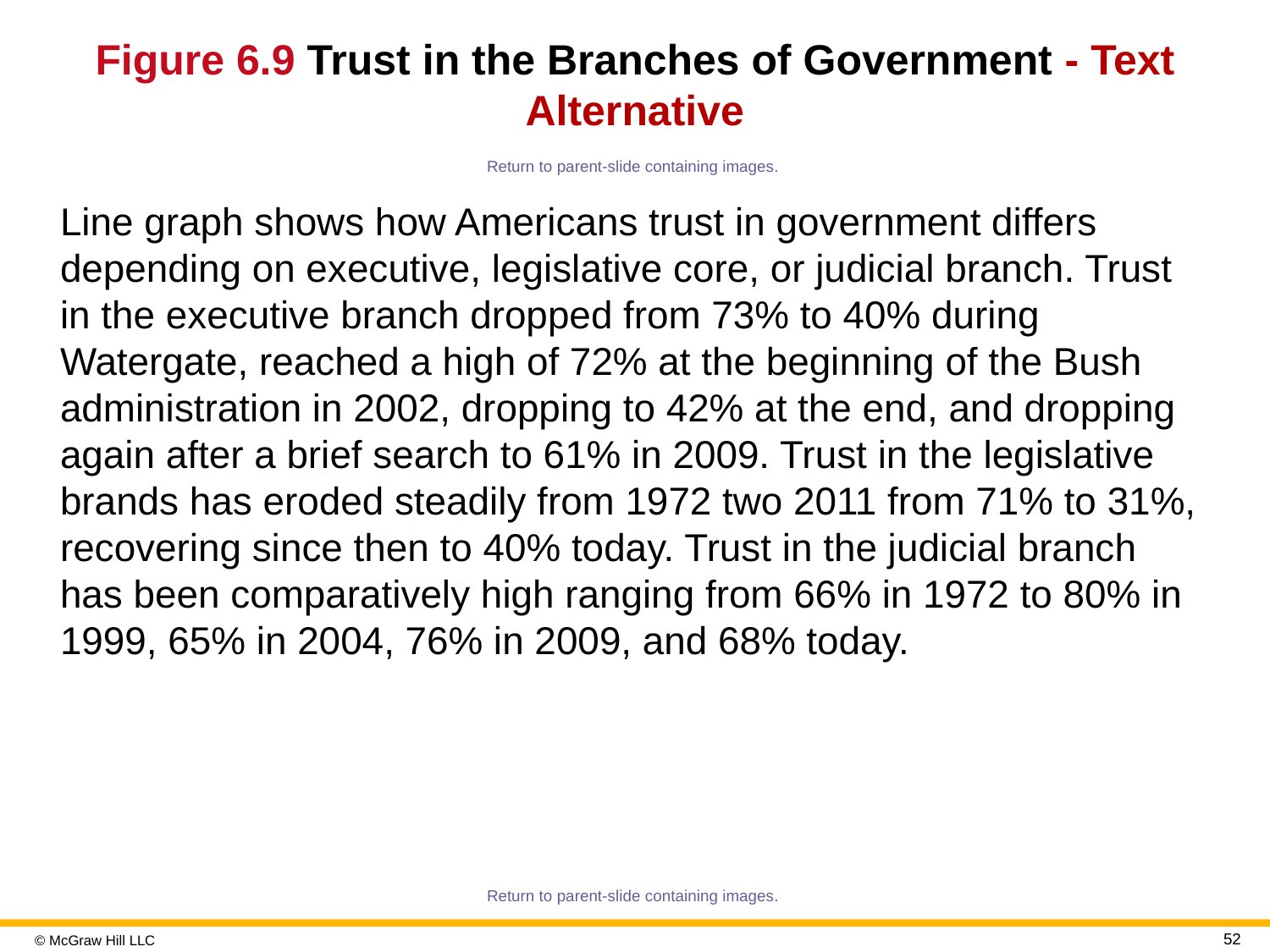

# Figure 6.9 Trust in the Branches of Government - Text Alternative
Return to parent-slide containing images.
Line graph shows how Americans trust in government differs depending on executive, legislative core, or judicial branch. Trust in the executive branch dropped from 73% to 40% during Watergate, reached a high of 72% at the beginning of the Bush administration in 2002, dropping to 42% at the end, and dropping again after a brief search to 61% in 2009. Trust in the legislative brands has eroded steadily from 1972 two 2011 from 71% to 31%, recovering since then to 40% today. Trust in the judicial branch has been comparatively high ranging from 66% in 1972 to 80% in 1999, 65% in 2004, 76% in 2009, and 68% today.
Return to parent-slide containing images.
52